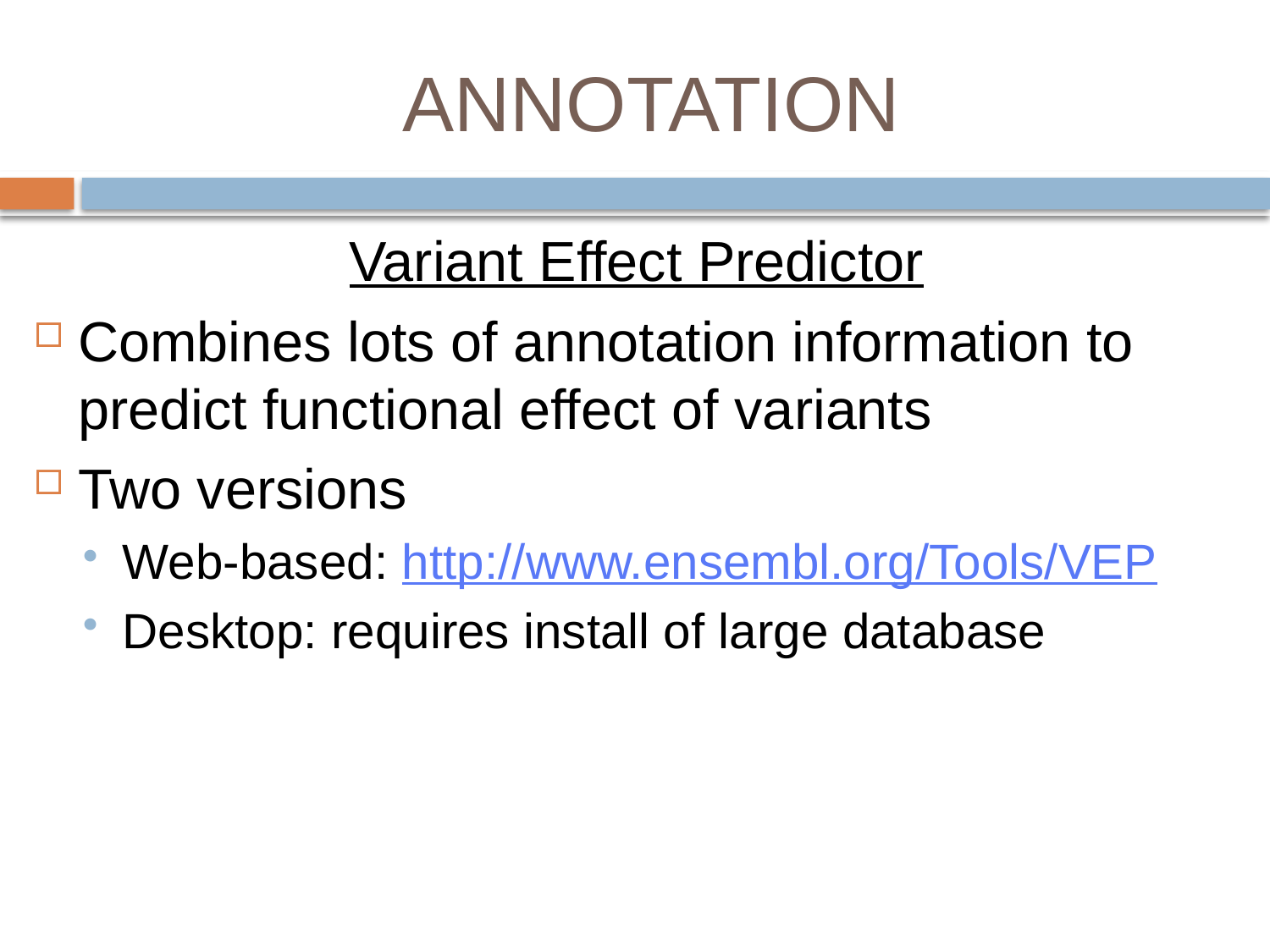

# ANNOTATION
Variant Effect Predictor
Combines lots of annotation information to predict functional effect of variants
Two versions
Web-based: http://www.ensembl.org/Tools/VEP
Desktop: requires install of large database